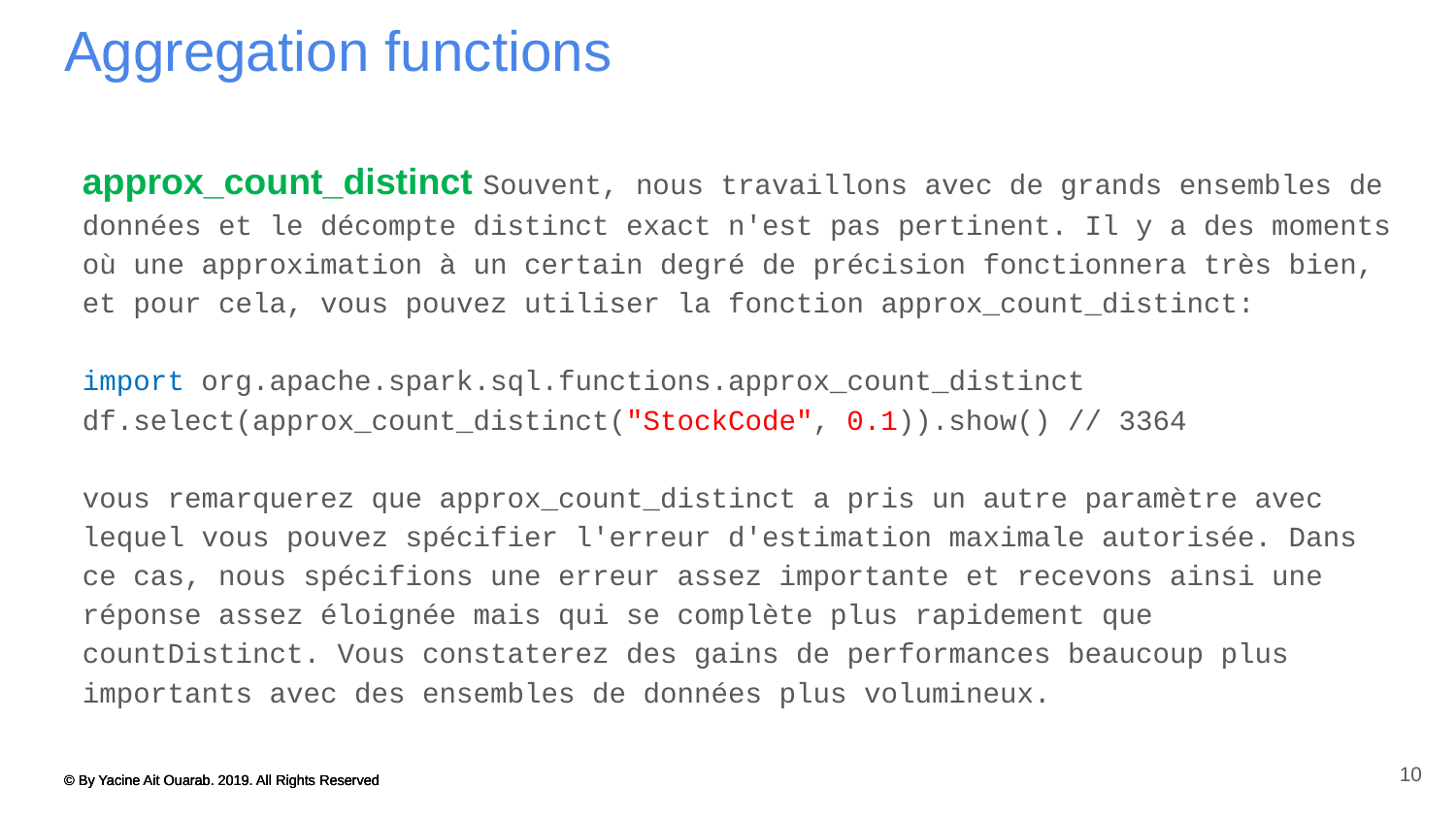

# Aggregation functions

approx_count_distinct Souvent, nous travaillons avec de grands ensembles de données et le décompte distinct exact n'est pas pertinent. Il y a des moments où une approximation à un certain degré de précision fonctionnera très bien, et pour cela, vous pouvez utiliser la fonction approx_count_distinct:
import org.apache.spark.sql.functions.approx_count_distinct df.select(approx_count_distinct("StockCode", 0.1)).show() // 3364

vous remarquerez que approx_count_distinct a pris un autre paramètre avec lequel vous pouvez spécifier l'erreur d'estimation maximale autorisée. Dans ce cas, nous spécifions une erreur assez importante et recevons ainsi une réponse assez éloignée mais qui se complète plus rapidement que countDistinct. Vous constaterez des gains de performances beaucoup plus importants avec des ensembles de données plus volumineux.

10